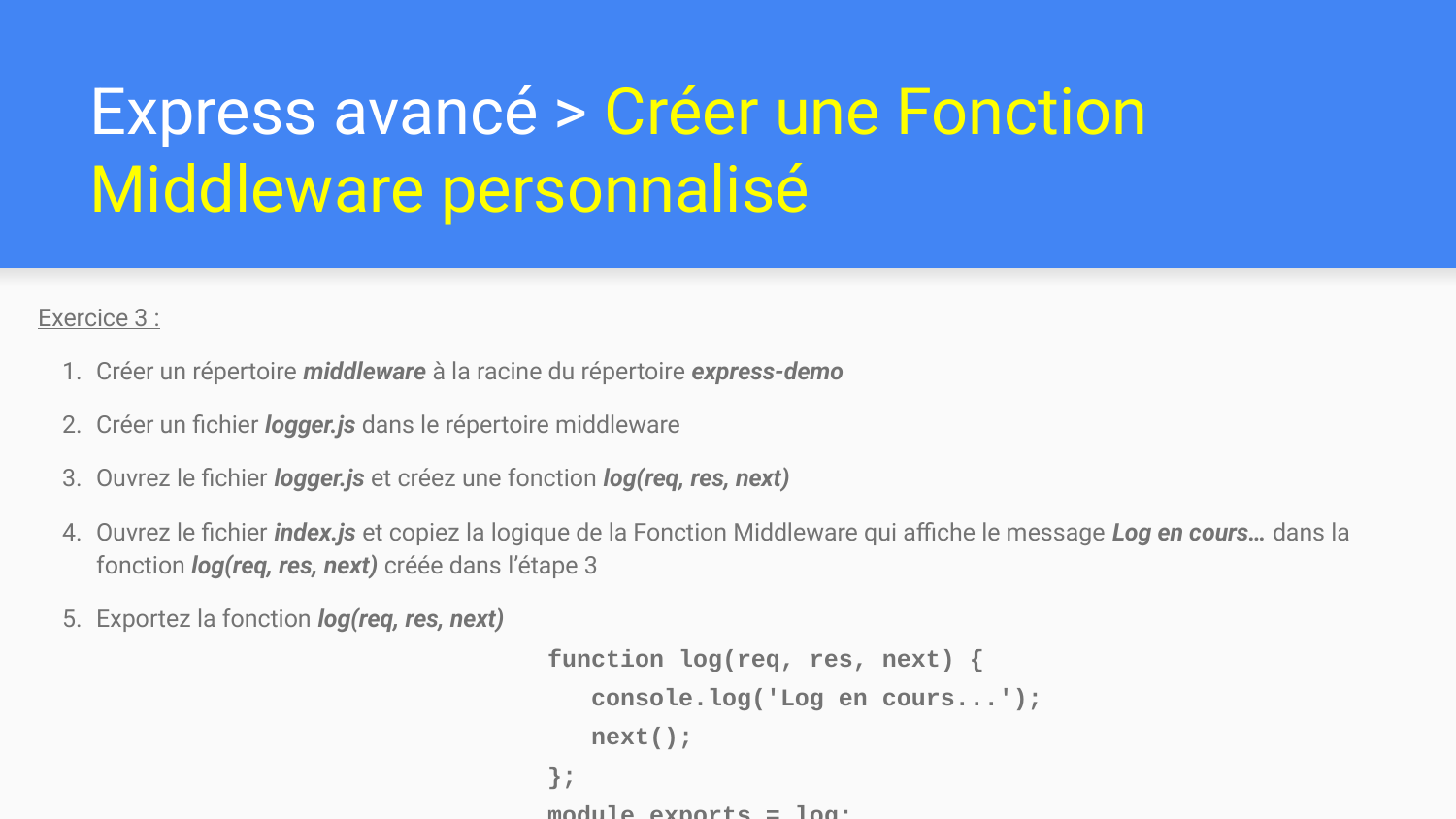

# Express avancé > Créer une Fonction Middleware personnalisé
Exercice 3 :
Créer un répertoire middleware à la racine du répertoire express-demo
Créer un fichier logger.js dans le répertoire middleware
Ouvrez le fichier logger.js et créez une fonction log(req, res, next)
Ouvrez le fichier index.js et copiez la logique de la Fonction Middleware qui affiche le message Log en cours… dans la fonction log(req, res, next) créée dans l’étape 3
Exportez la fonction log(req, res, next)
function log(req, res, next) {
   console.log('Log en cours...');
   next();
};
module.exports = log;